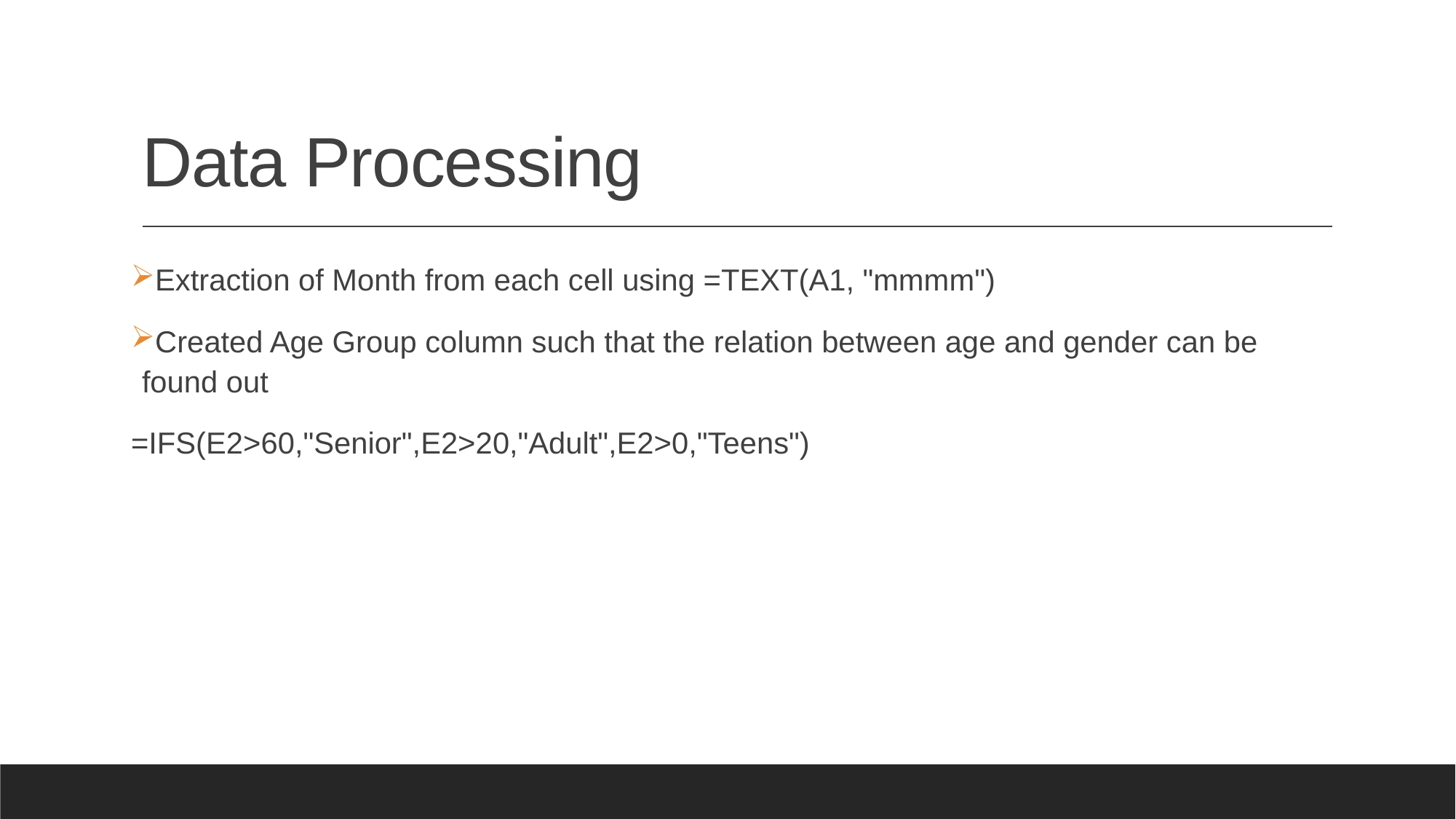

# Data Processing
Extraction of Month from each cell using =TEXT(A1, "mmmm")
Created Age Group column such that the relation between age and gender can be found out
=IFS(E2>60,"Senior",E2>20,"Adult",E2>0,"Teens")